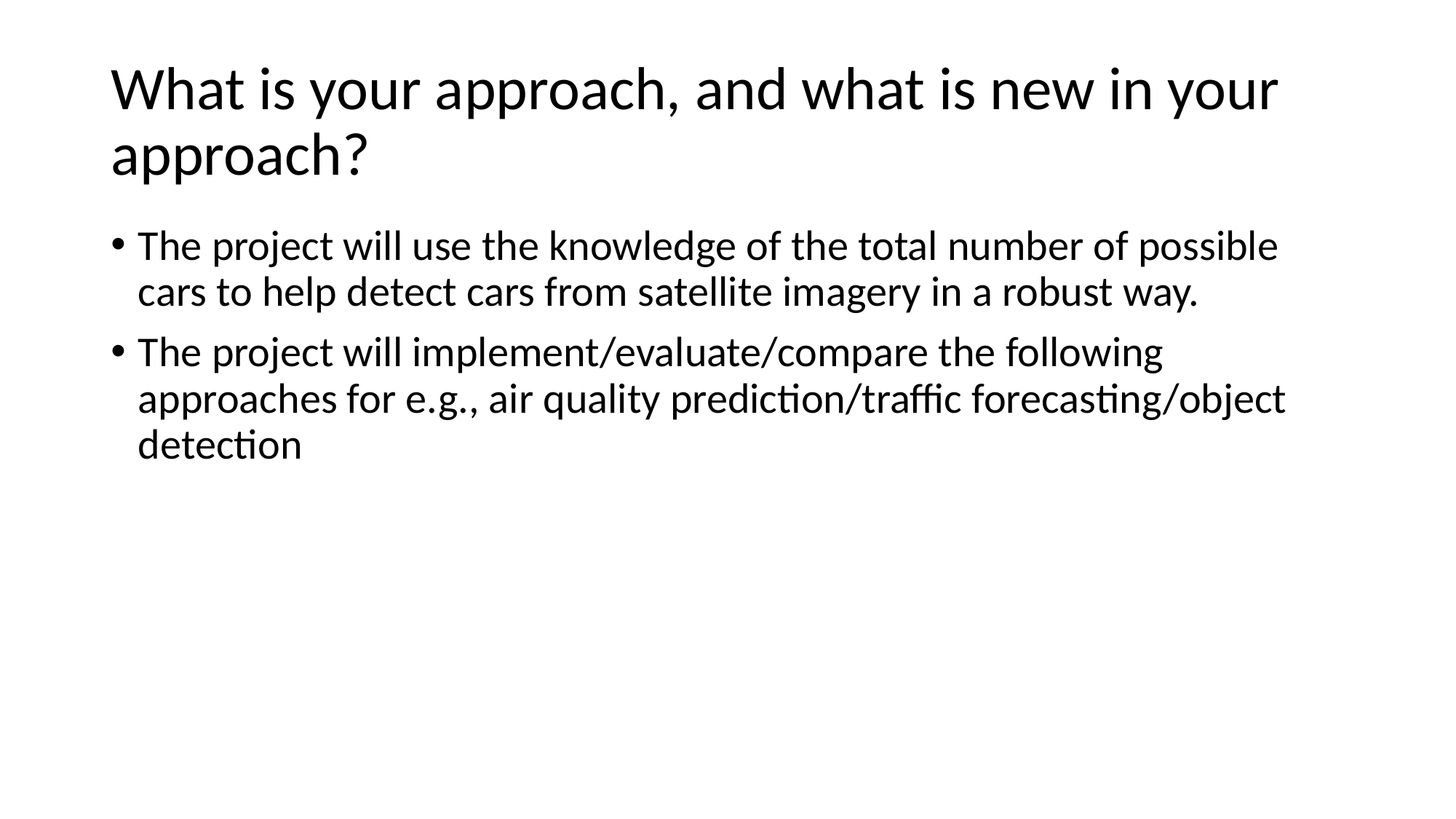

# What is your approach, and what is new in your approach?
The project will use the knowledge of the total number of possible cars to help detect cars from satellite imagery in a robust way.
The project will implement/evaluate/compare the following approaches for e.g., air quality prediction/traffic forecasting/object detection